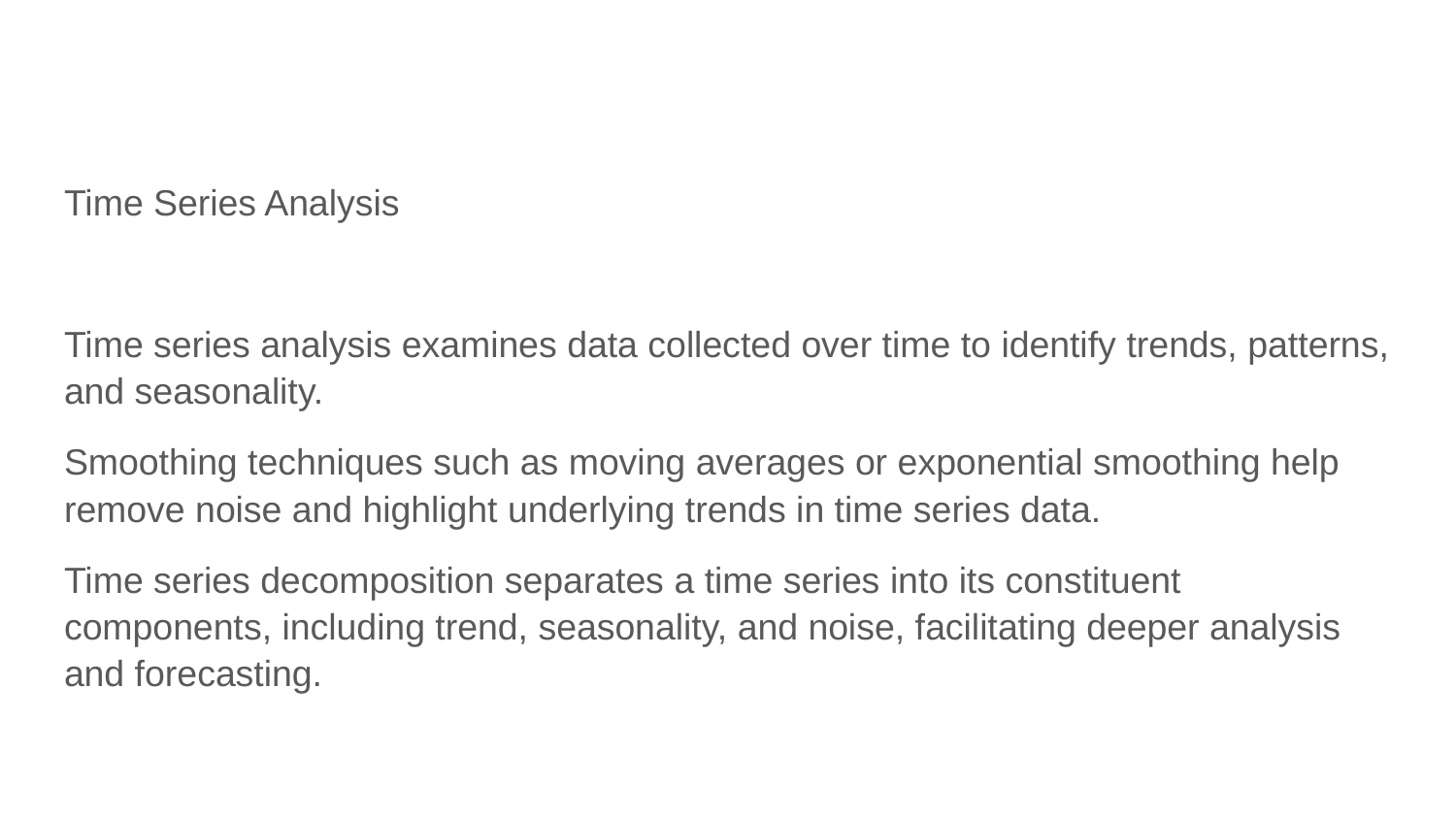

Time Series Analysis

Time series analysis examines data collected over time to identify trends, patterns, and seasonality.
Smoothing techniques such as moving averages or exponential smoothing help remove noise and highlight underlying trends in time series data.
Time series decomposition separates a time series into its constituent components, including trend, seasonality, and noise, facilitating deeper analysis and forecasting.